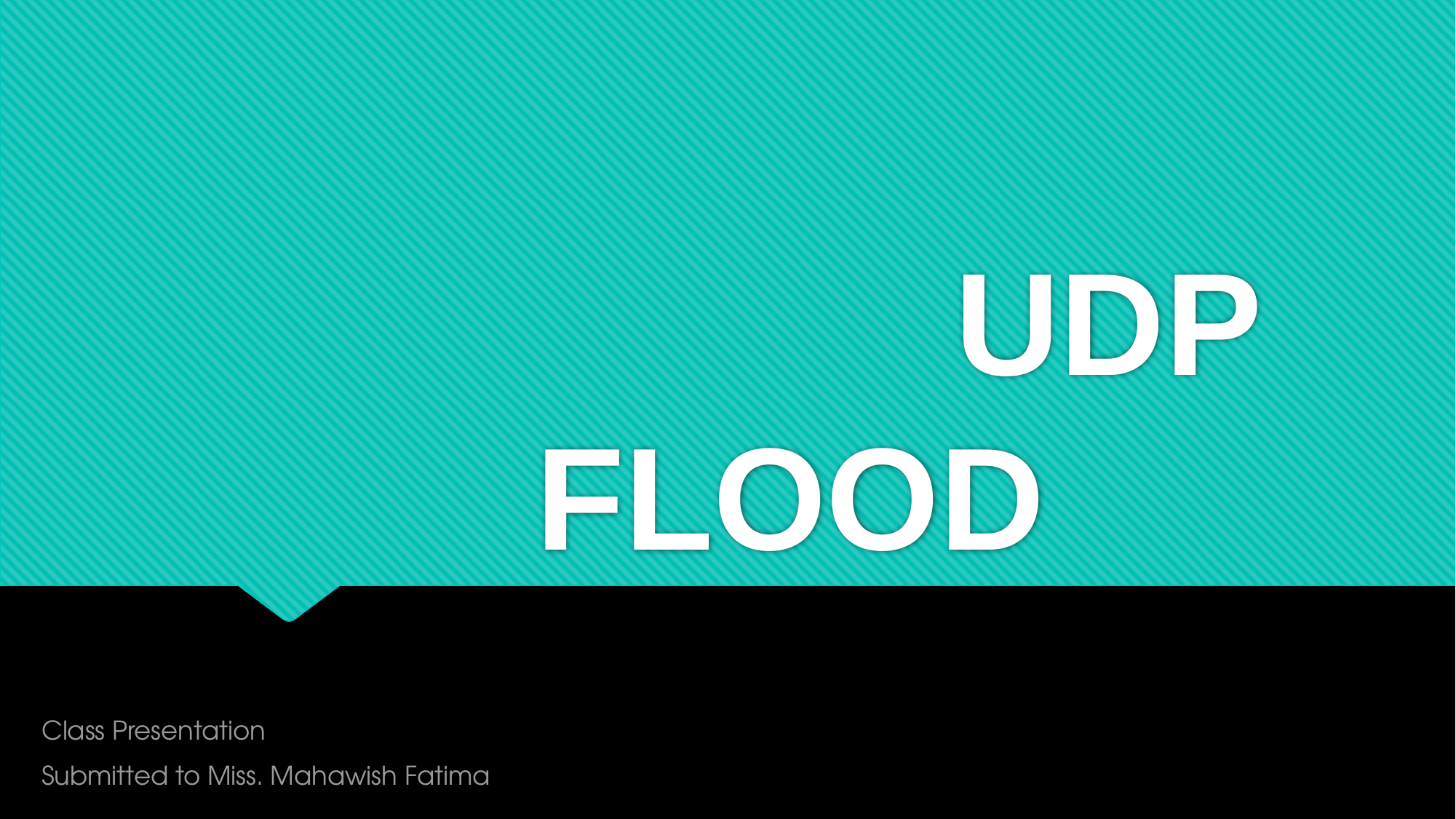

# UDP FLOOD

Class Presentation
Submitted to Miss. Mahawish Fatima